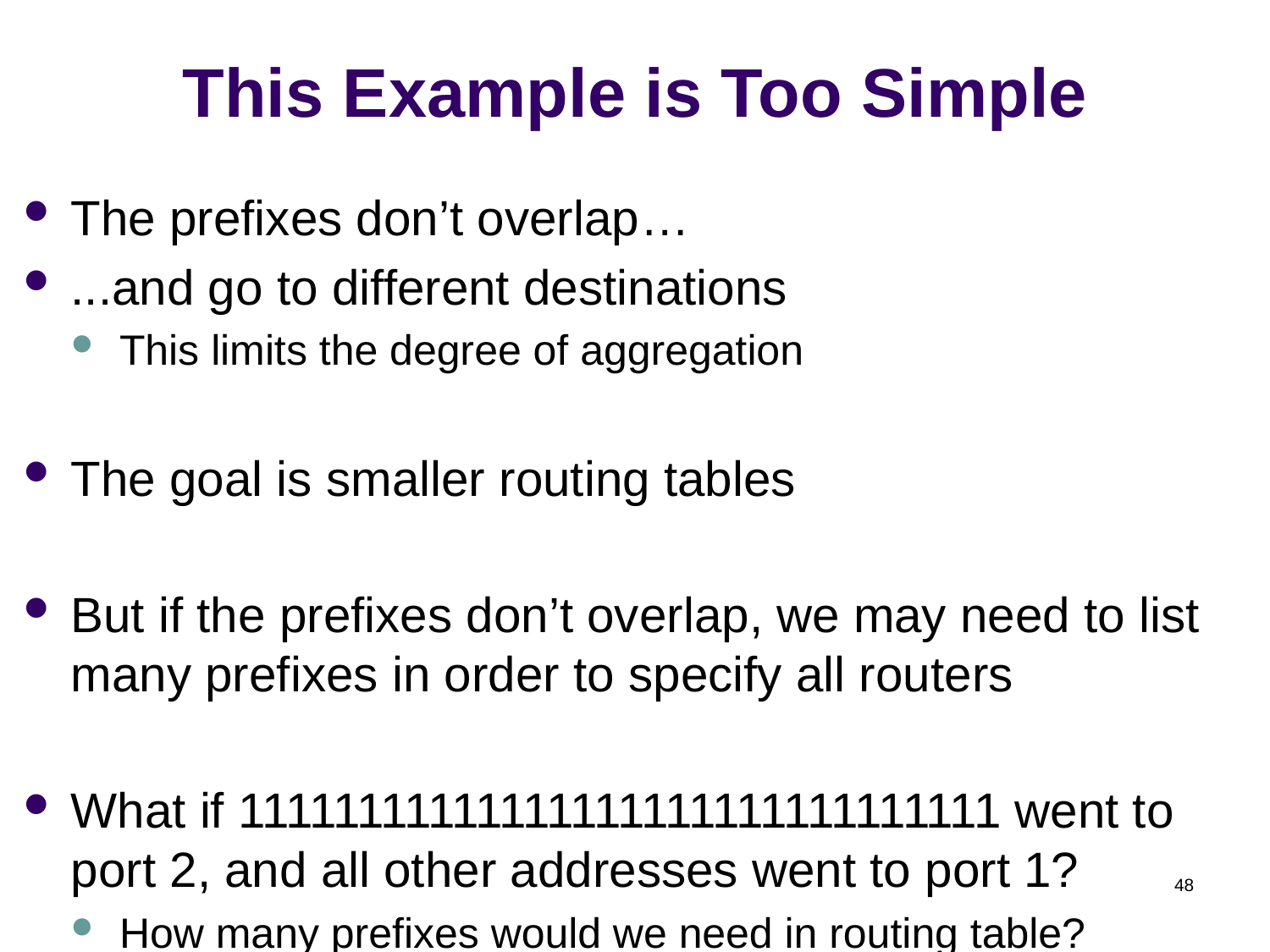

# This Example is Too Simple
The prefixes don’t overlap…
...and go to different destinations
This limits the degree of aggregation

The goal is smaller routing tables

But if the prefixes don’t overlap, we may need to list many prefixes in order to specify all routers

What if 11111111111111111111111111111111 went to port 2, and all other addresses went to port 1?
How many prefixes would we need in routing table?

48